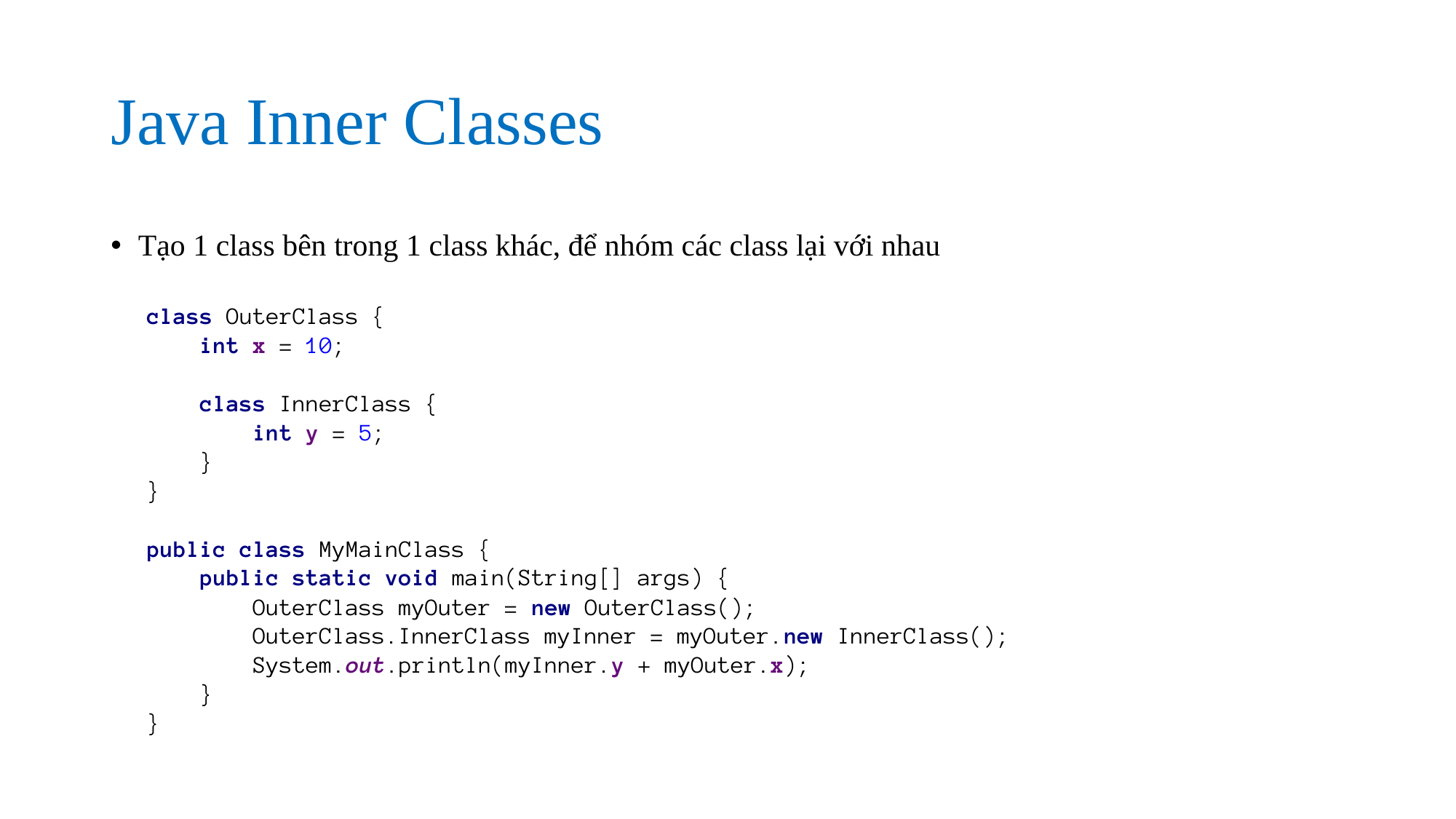

# Java Inner Classes
Tạo 1 class bên trong 1 class khác, để nhóm các class lại với nhau
class OuterClass {
    int x = 10;
    class InnerClass {
        int y = 5;
    }
}
public class MyMainClass {
    public static void main(String[] args) {
        OuterClass myOuter = new OuterClass();
        OuterClass.InnerClass myInner = myOuter.new InnerClass();
        System.out.println(myInner.y + myOuter.x);
    }
}